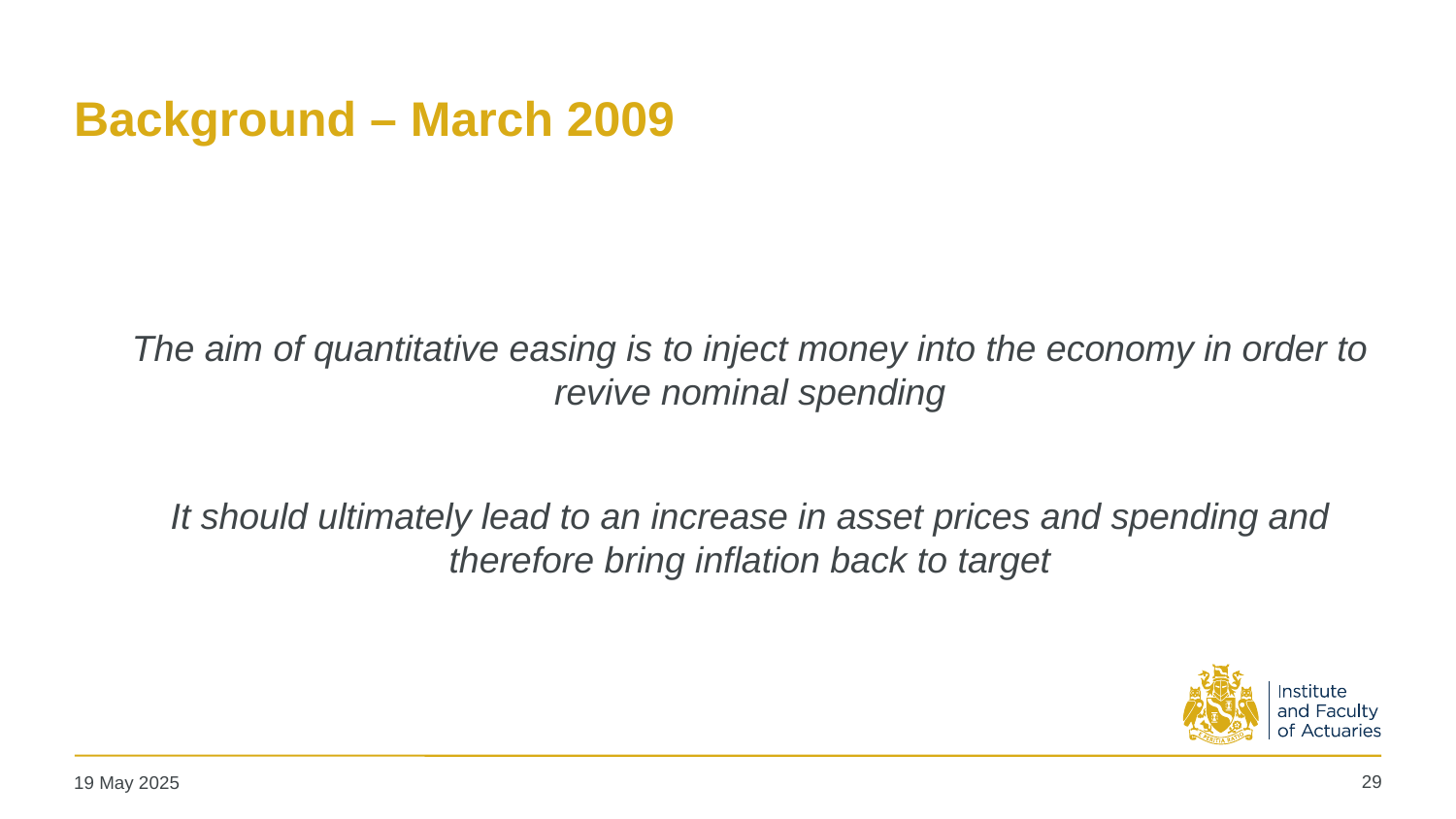

# Background – March 2009

The aim of quantitative easing is to inject money into the economy in order to revive nominal spending

It should ultimately lead to an increase in asset prices and spending and therefore bring inflation back to target
29
19 May 2025